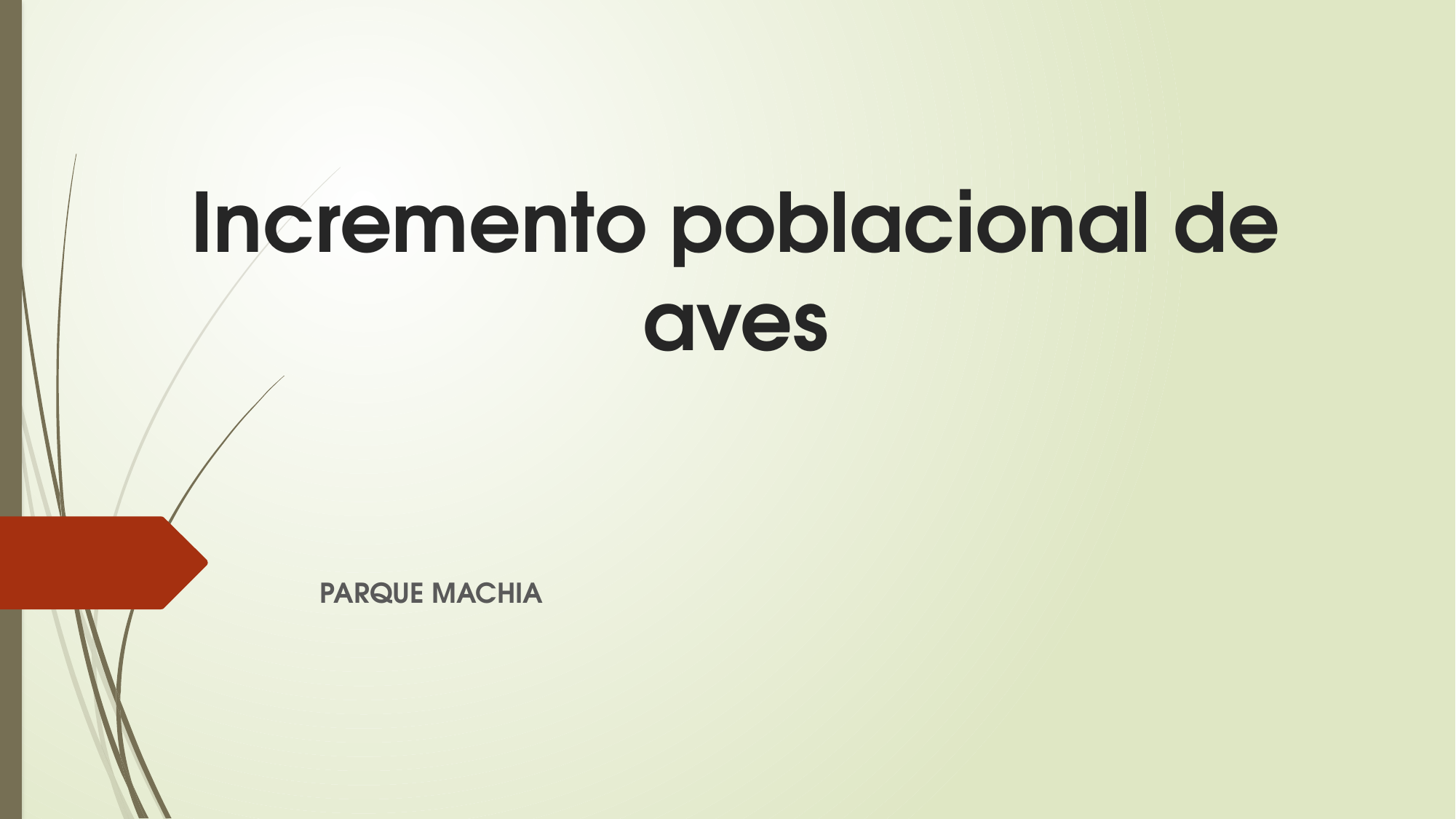

# Incremento poblacional de aves
PARQUE MACHIA